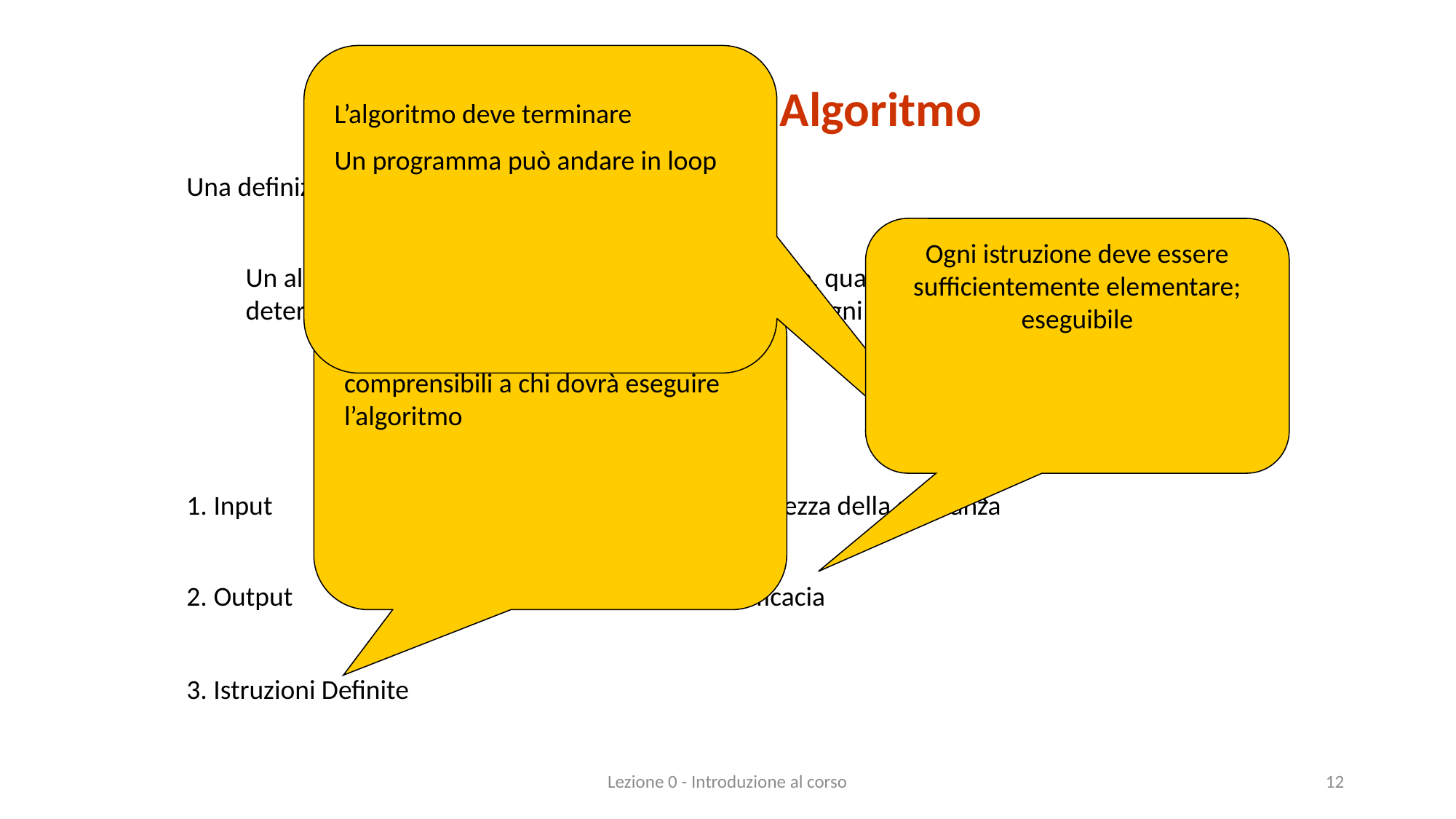

L’algoritmo deve terminare
Un programma può andare in loop
Definizione di Algoritmo
Una definizione più precisa:
Ogni istruzione deve essere sufficientemente elementare; eseguibile
Un algoritmo è una sequenza finita di istruzioni che, quando eseguite, svolgono un ben determinato compito. Gli elementi fondamentali di ogni algoritmo sono:

Le istruzioni devono essere chiare e comprensibili a chi dovrà eseguire l’algoritmo
1. Input
4. Finitezza della sequanza
2. Output
5. Efficacia
3. Istruzioni Definite
Lezione 0 - Introduzione al corso
12